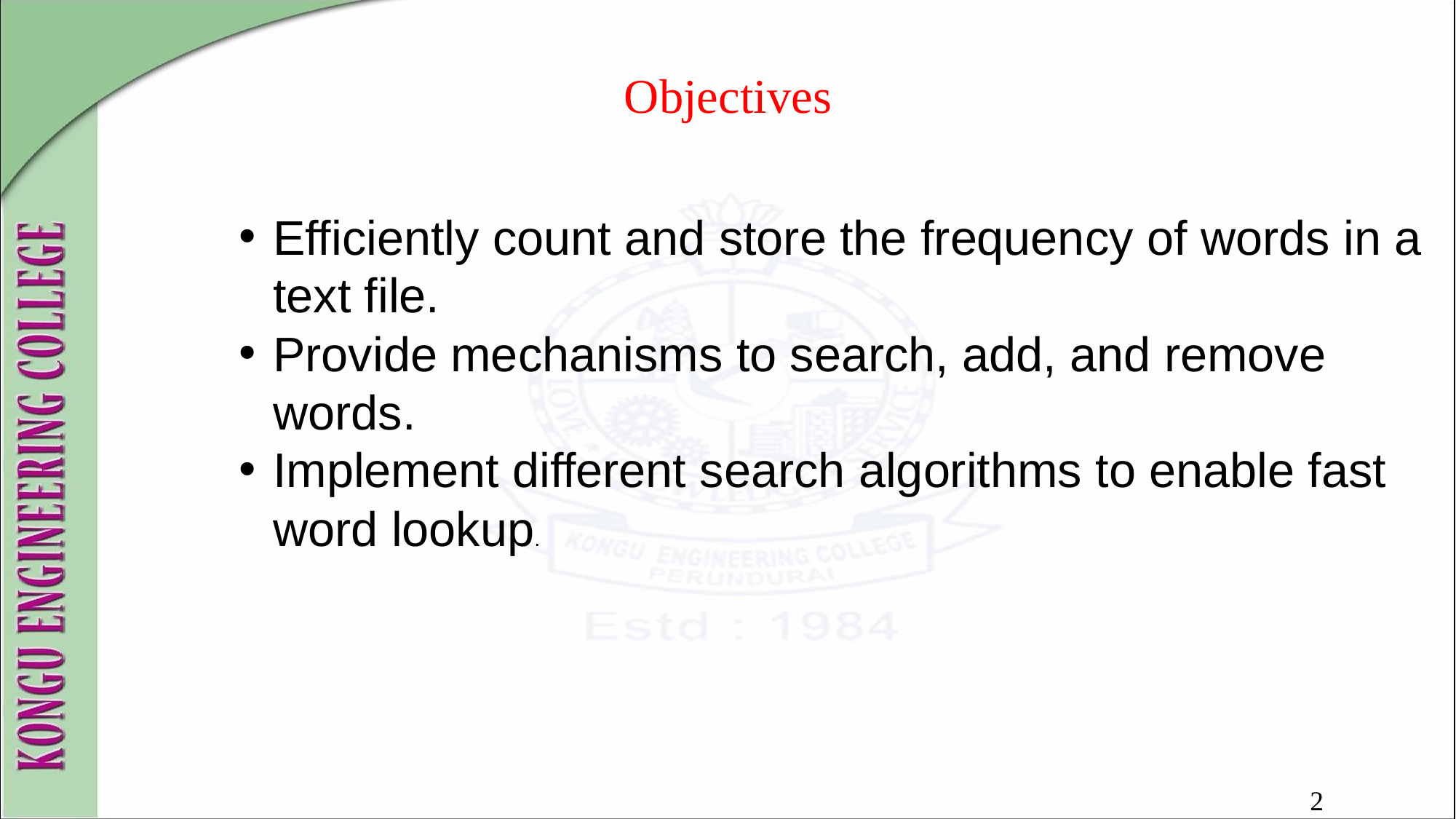

# Objectives
Efficiently count and store the frequency of words in a text file.
Provide mechanisms to search, add, and remove words.
Implement different search algorithms to enable fast word lookup.
2